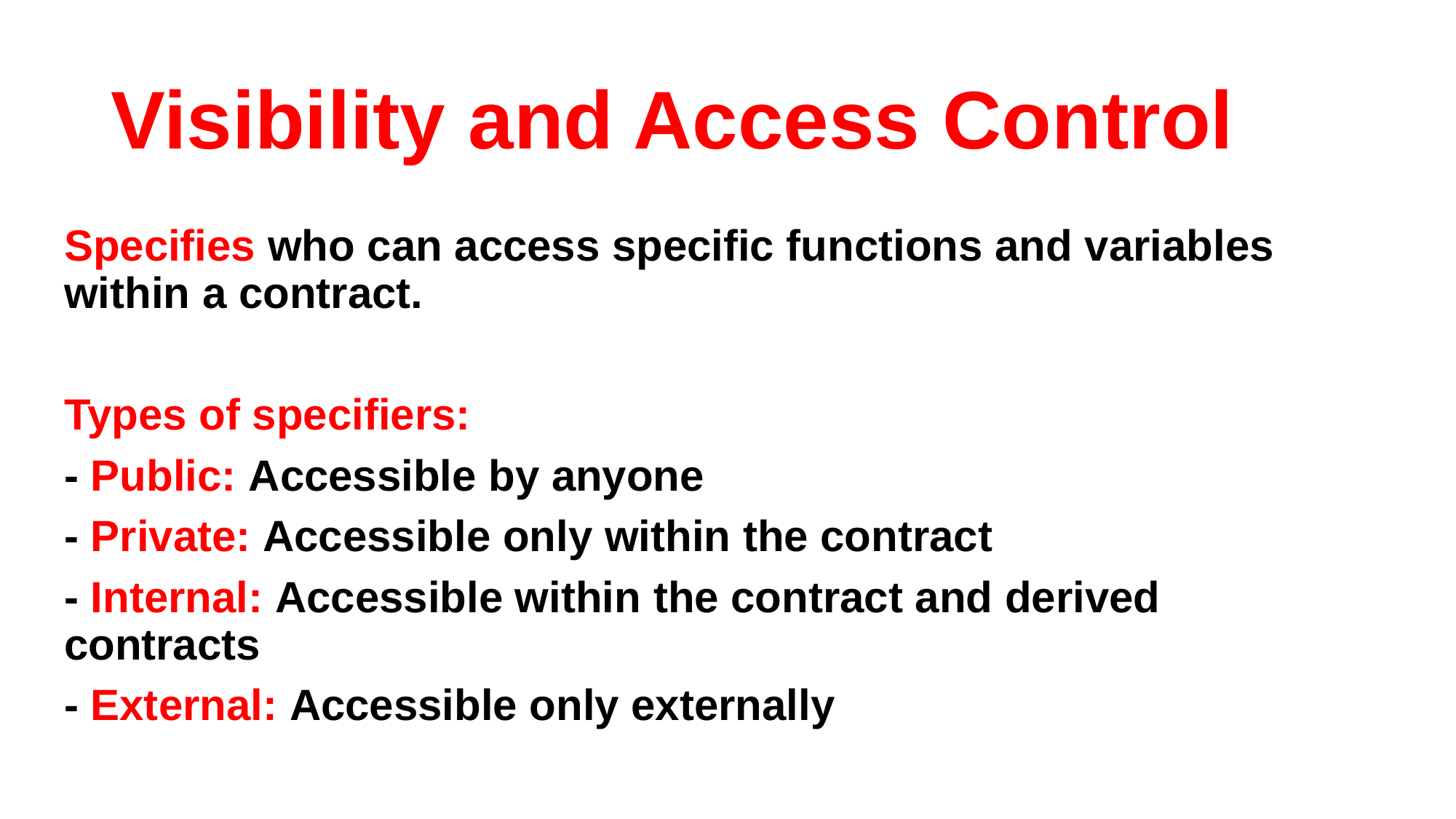

# Visibility and Access Control
Specifies who can access specific functions and variables within a contract.

Types of specifiers:
- Public: Accessible by anyone
- Private: Accessible only within the contract
- Internal: Accessible within the contract and derived contracts
- External: Accessible only externally